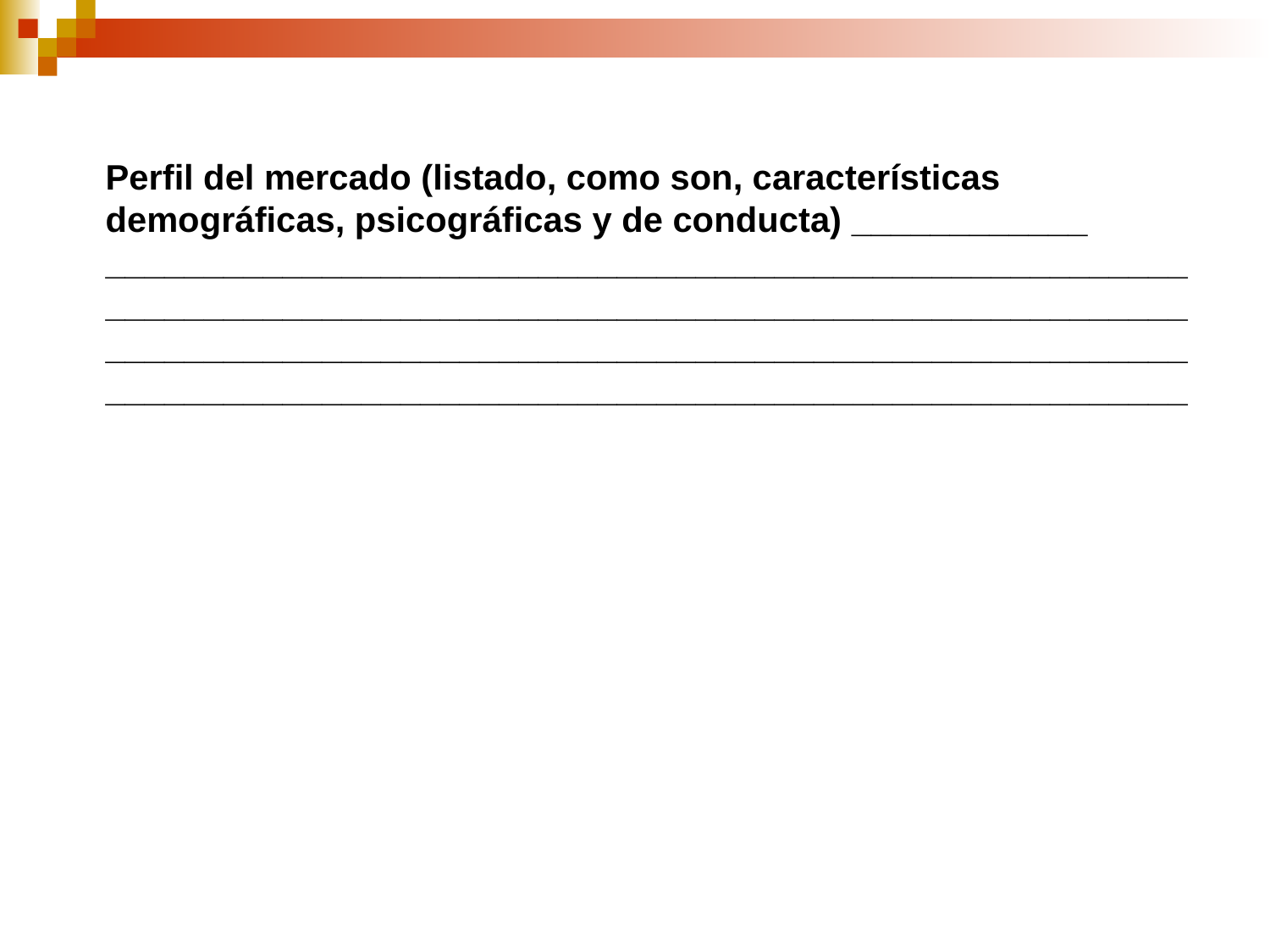

Perfil del mercado (listado, como son, características demográficas, psicográficas y de conducta) ____________
_______________________________________________________
_______________________________________________________
_______________________________________________________
_______________________________________________________